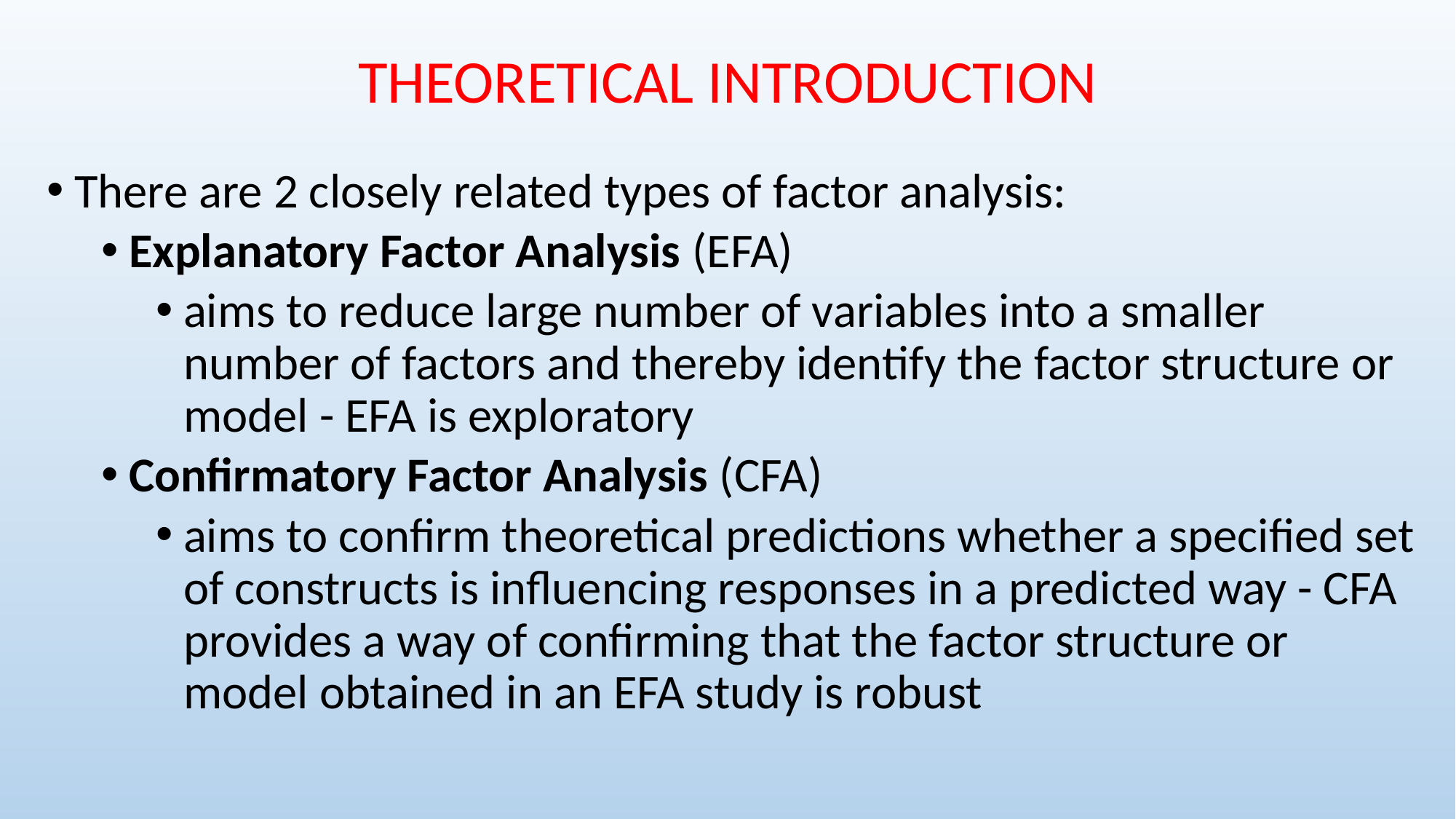

# THEORETICAL INTRODUCTION
There are 2 closely related types of factor analysis:
Explanatory Factor Analysis (EFA)
aims to reduce large number of variables into a smaller number of factors and thereby identify the factor structure or model - EFA is exploratory
Confirmatory Factor Analysis (CFA)
aims to confirm theoretical predictions whether a specified set of constructs is influencing responses in a predicted way - CFA provides a way of confirming that the factor structure or model obtained in an EFA study is robust